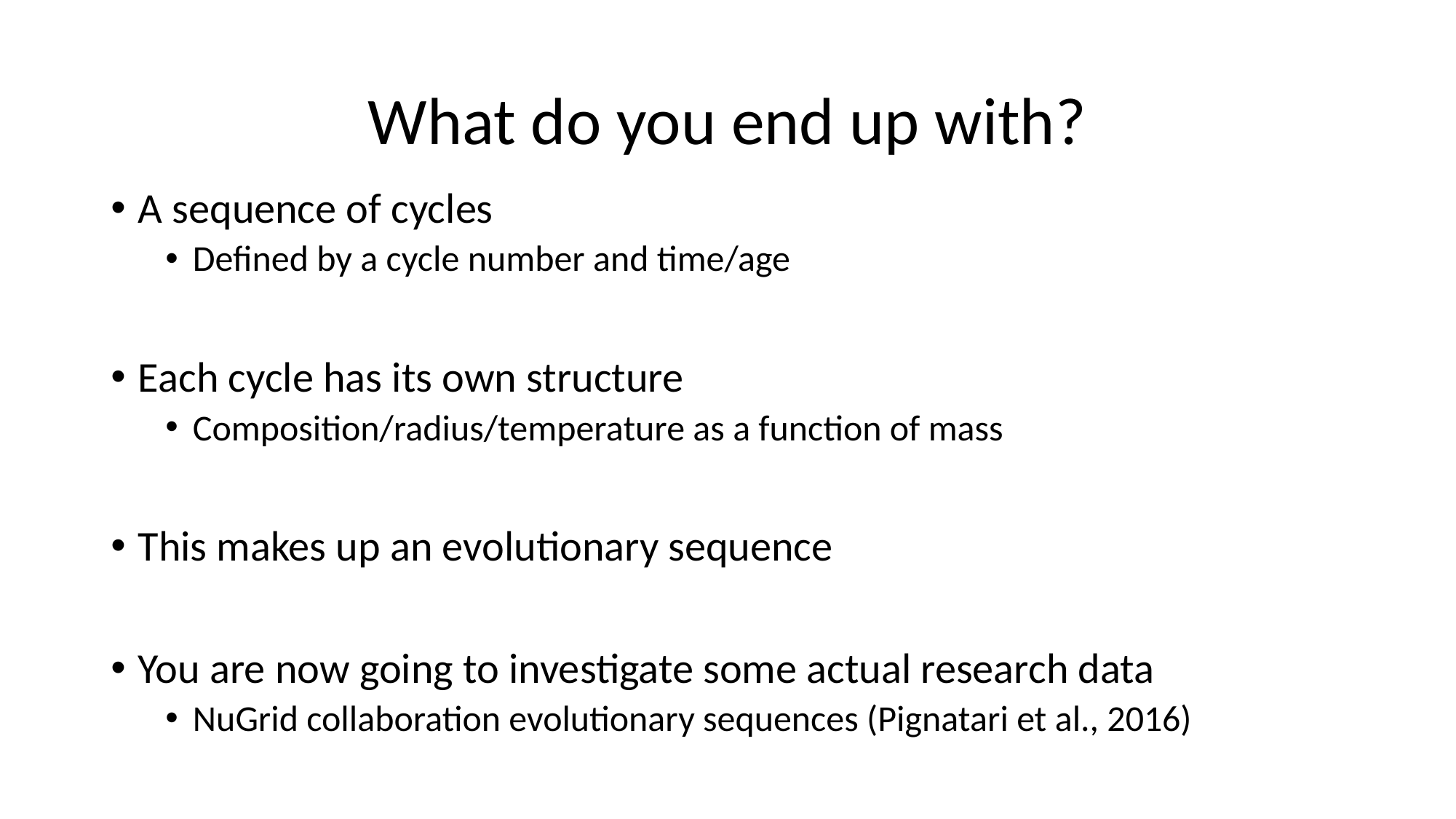

# What do you end up with?
A sequence of cycles
Defined by a cycle number and time/age

Each cycle has its own structure
Composition/radius/temperature as a function of mass

This makes up an evolutionary sequence

You are now going to investigate some actual research data
NuGrid collaboration evolutionary sequences (Pignatari et al., 2016)